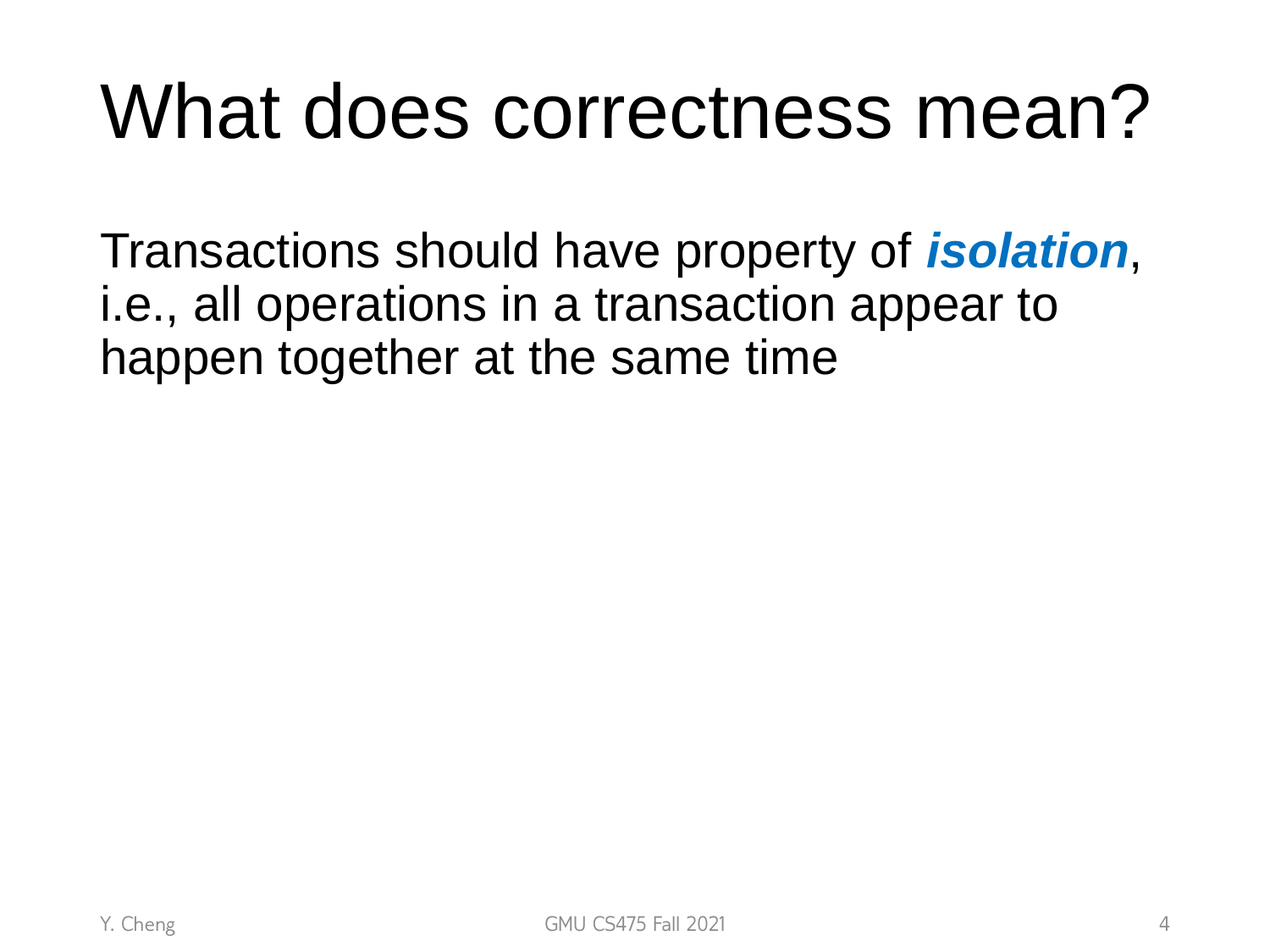

# What does correctness mean?
Transactions should have property of isolation, i.e., all operations in a transaction appear to happen together at the same time

Y. Cheng
GMU CS475 Fall 2021
4